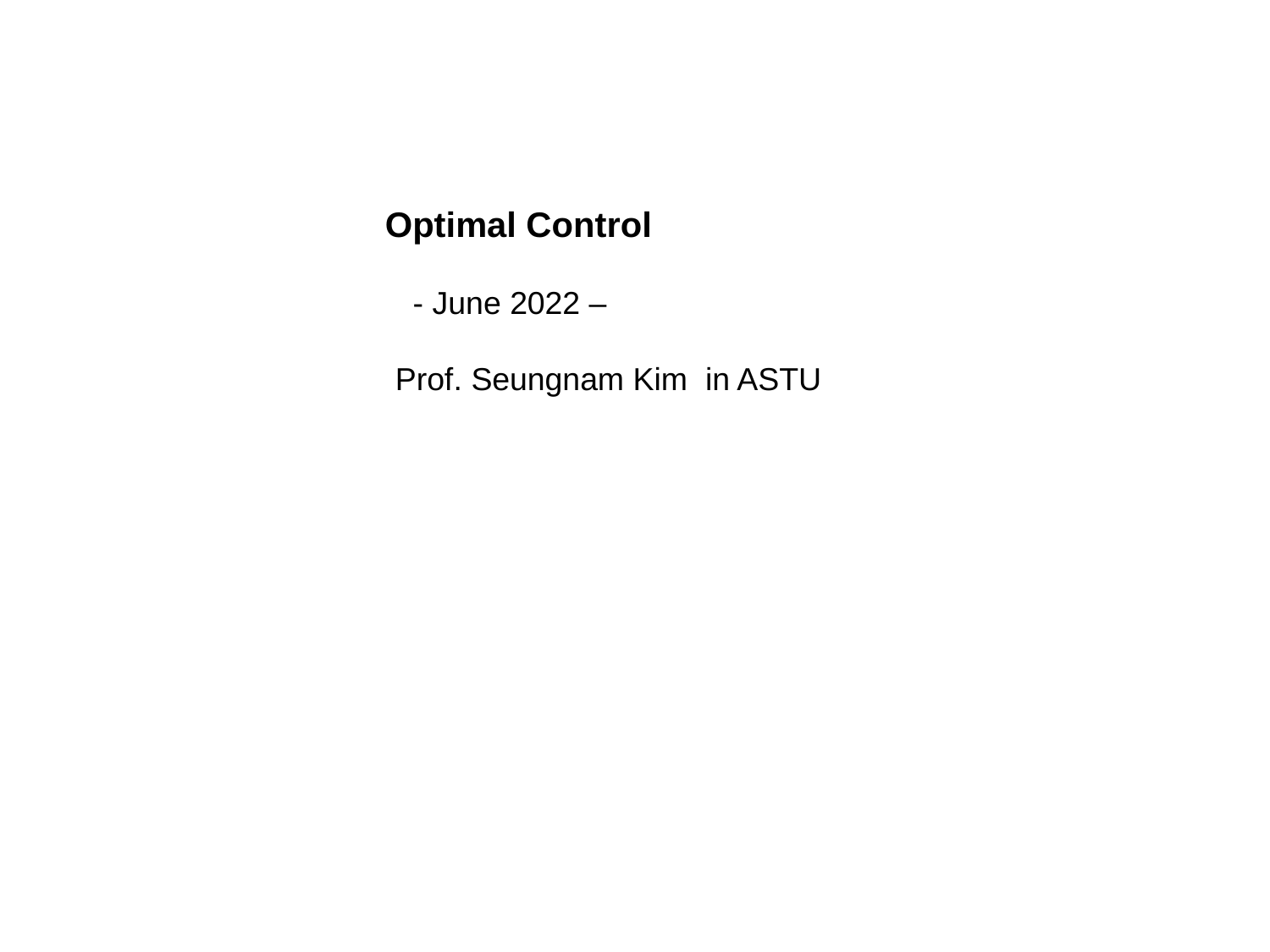

Optimal Control

             - June 2022 –

           Prof. Seungnam Kim  in ASTU